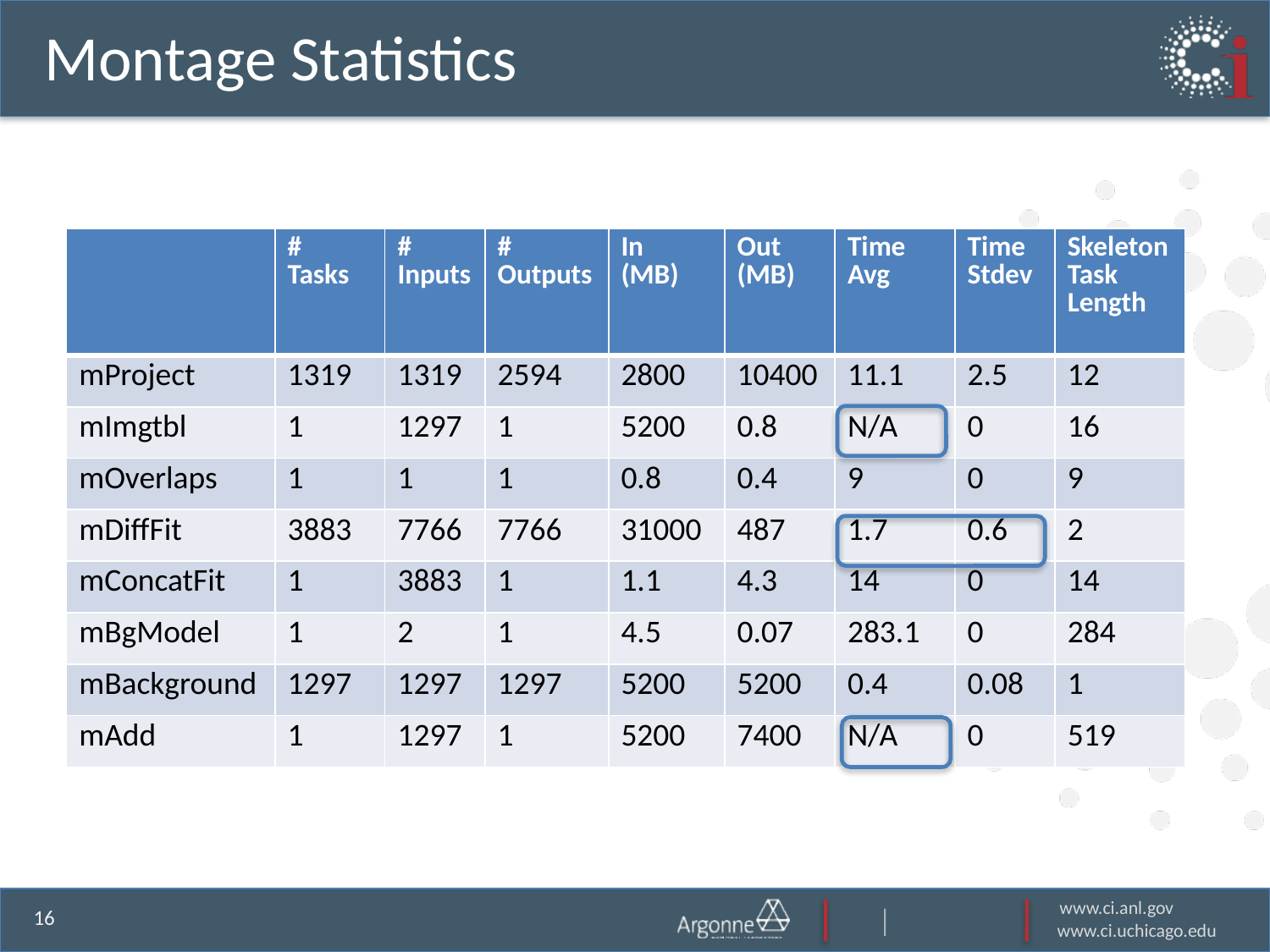

# Montage Statistics
|  | # Tasks | # Inputs | # Outputs | In (MB) | Out (MB) | Time Avg | Time Stdev | Skeleton Task Length |
| --- | --- | --- | --- | --- | --- | --- | --- | --- |
| mProject | 1319 | 1319 | 2594 | 2800 | 10400 | 11.1 | 2.5 | 12 |
| mImgtbl | 1 | 1297 | 1 | 5200 | 0.8 | N/A | 0 | 16 |
| mOverlaps | 1 | 1 | 1 | 0.8 | 0.4 | 9 | 0 | 9 |
| mDiffFit | 3883 | 7766 | 7766 | 31000 | 487 | 1.7 | 0.6 | 2 |
| mConcatFit | 1 | 3883 | 1 | 1.1 | 4.3 | 14 | 0 | 14 |
| mBgModel | 1 | 2 | 1 | 4.5 | 0.07 | 283.1 | 0 | 284 |
| mBackground | 1297 | 1297 | 1297 | 5200 | 5200 | 0.4 | 0.08 | 1 |
| mAdd | 1 | 1297 | 1 | 5200 | 7400 | N/A | 0 | 519 |